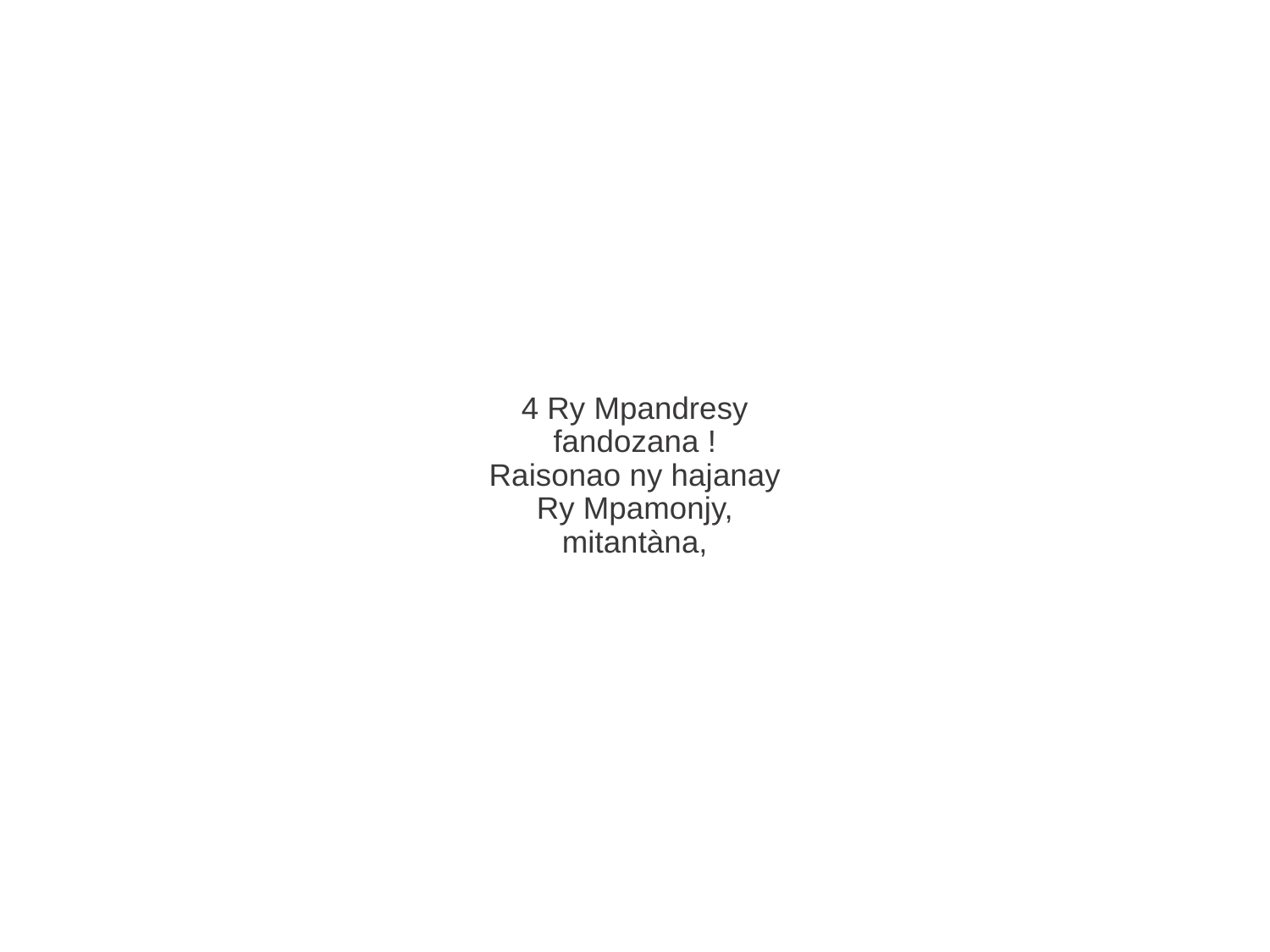

4 Ry Mpandresy
fandozana !
Raisonao ny hajanay
Ry Mpamonjy,
mitantàna,